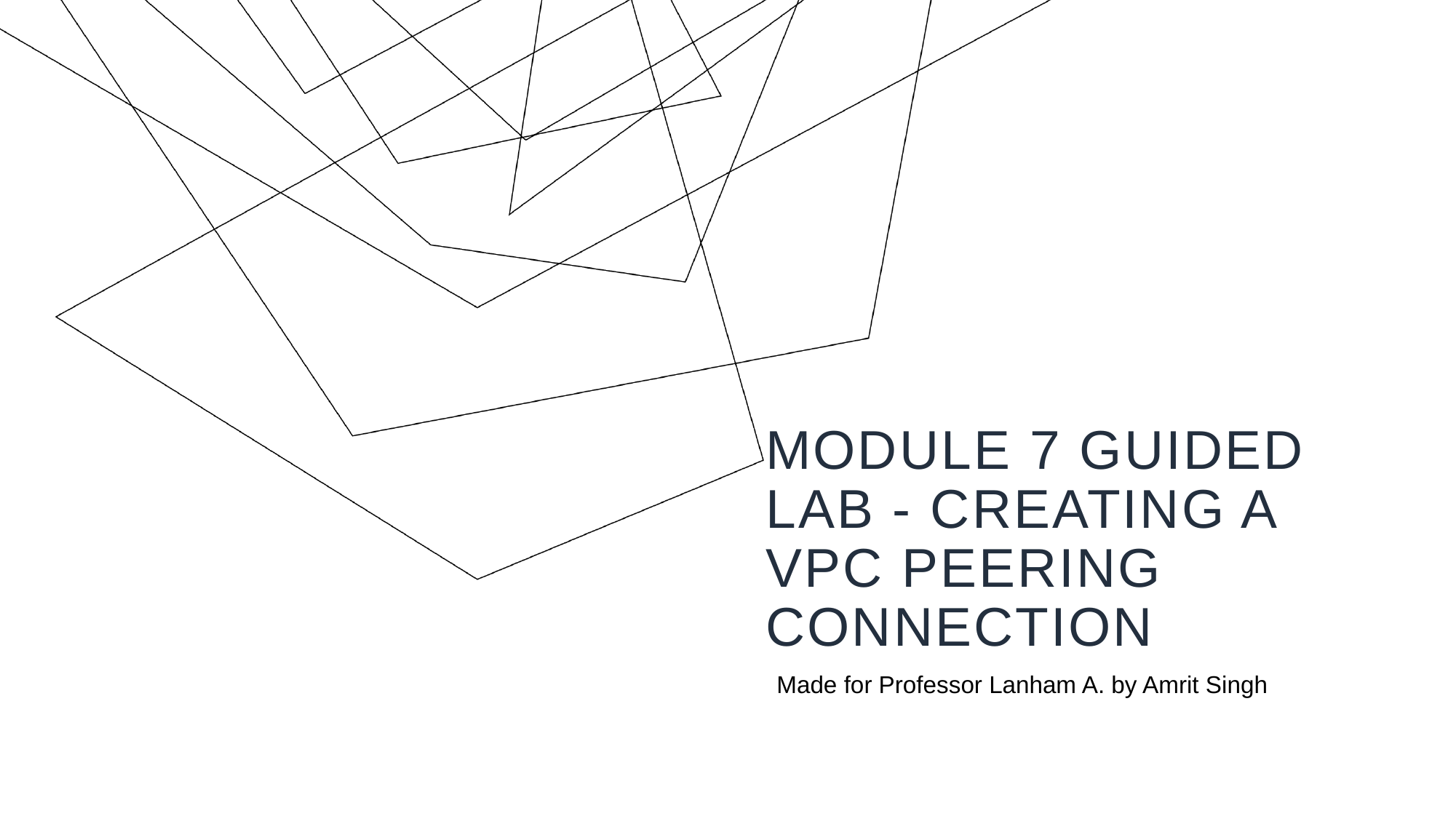

# Module 7 Guided Lab - Creating a VPC Peering Connection
Made for Professor Lanham A. by Amrit Singh